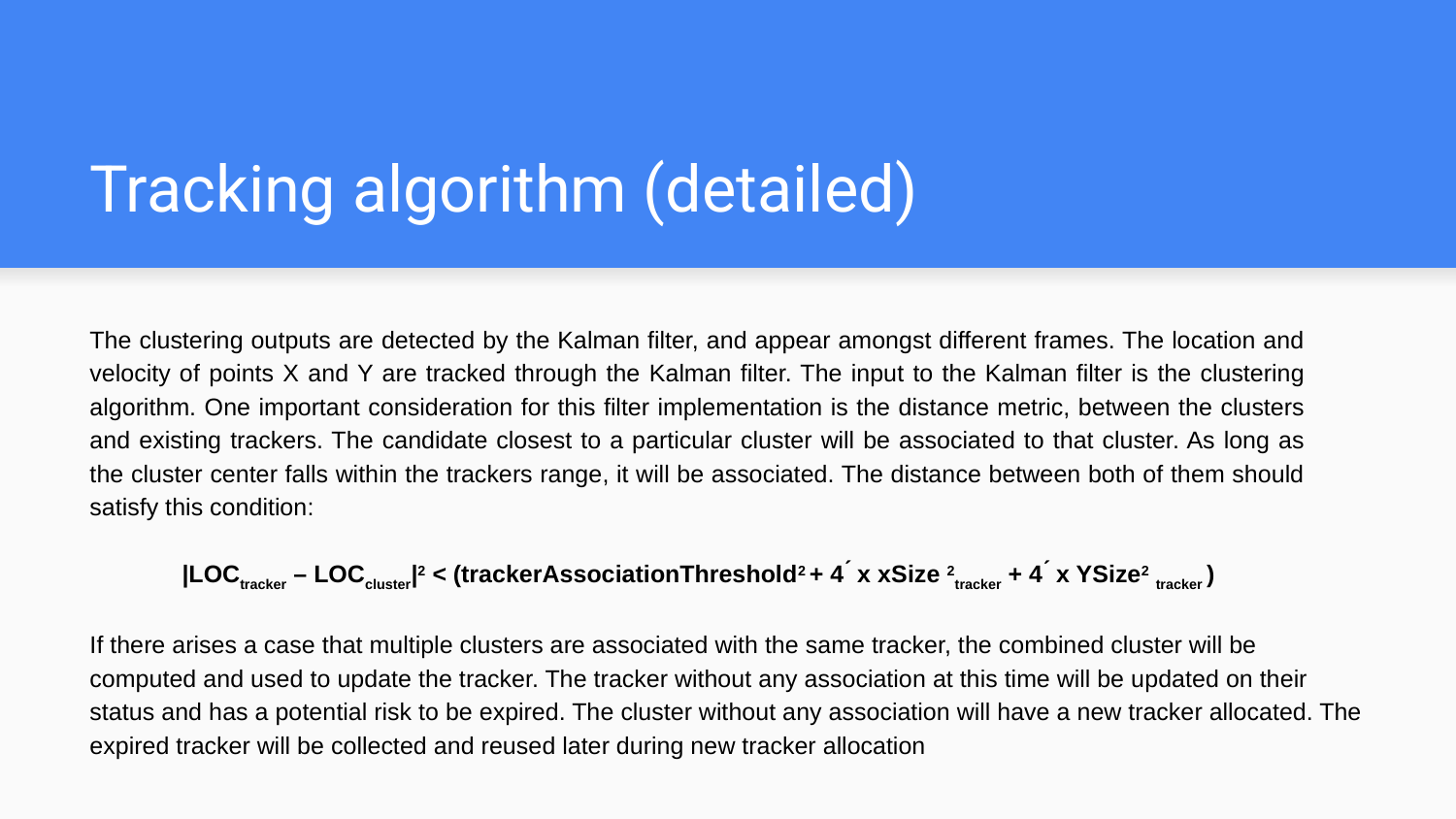

# Tracking algorithm (detailed)
The clustering outputs are detected by the Kalman filter, and appear amongst different frames. The location and velocity of points X and Y are tracked through the Kalman filter. The input to the Kalman filter is the clustering algorithm. One important consideration for this filter implementation is the distance metric, between the clusters and existing trackers. The candidate closest to a particular cluster will be associated to that cluster. As long as the cluster center falls within the trackers range, it will be associated. The distance between both of them should satisfy this condition:

|LOCtracker – LOCcluster|2 < (trackerAssociationThreshold2 + 4 ́ x xSize 2tracker + 4 ́ x YSize2 tracker )

If there arises a case that multiple clusters are associated with the same tracker, the combined cluster will be computed and used to update the tracker. The tracker without any association at this time will be updated on their status and has a potential risk to be expired. The cluster without any association will have a new tracker allocated. The expired tracker will be collected and reused later during new tracker allocation